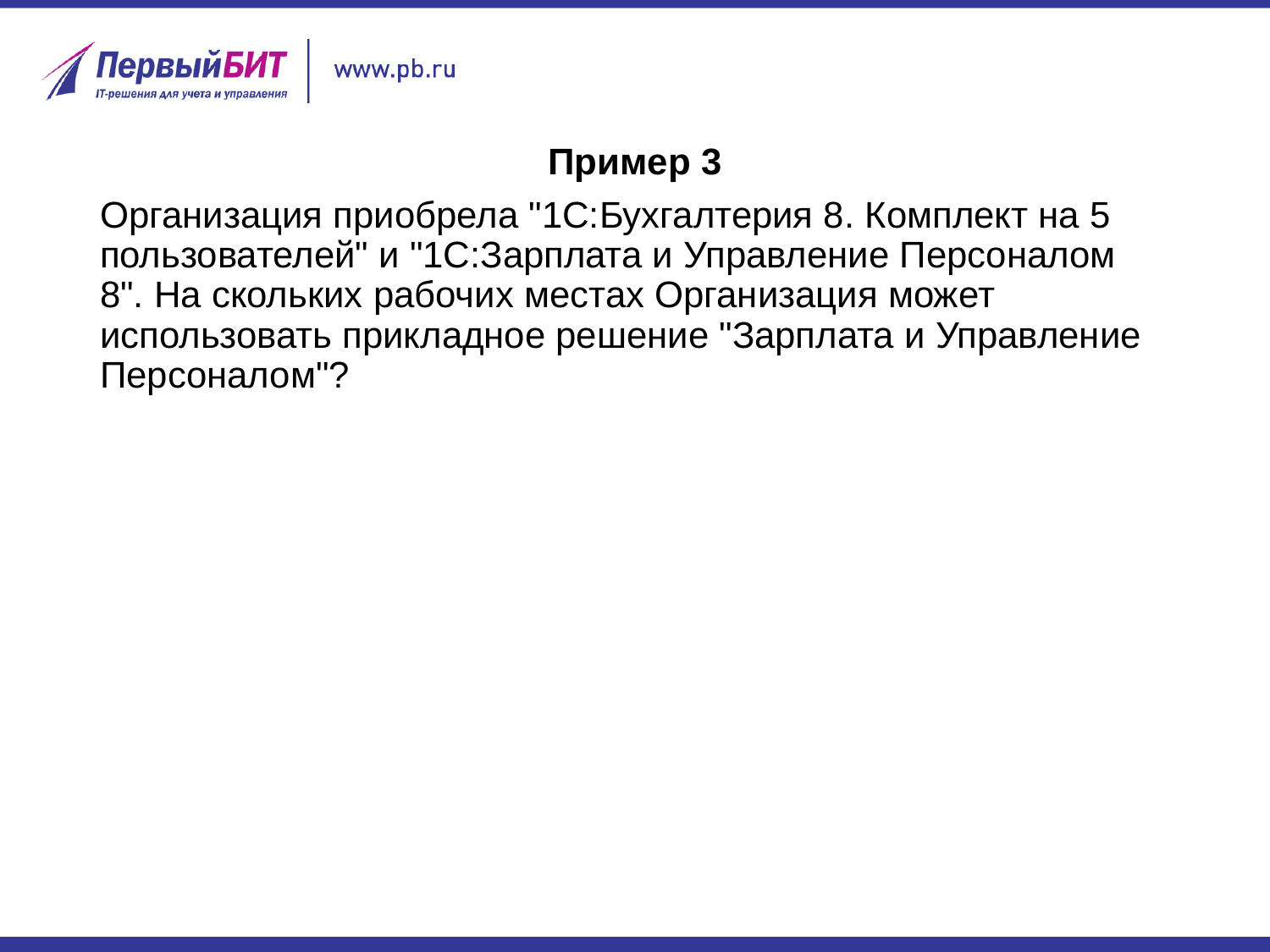

#
Пример 3
Организация приобрела "1С:Бухгалтерия 8. Комплект на 5 пользователей" и "1С:Зарплата и Управление Персоналом 8". На скольких рабочих местах Организация может использовать прикладное решение "Зарплата и Управление Персоналом"?